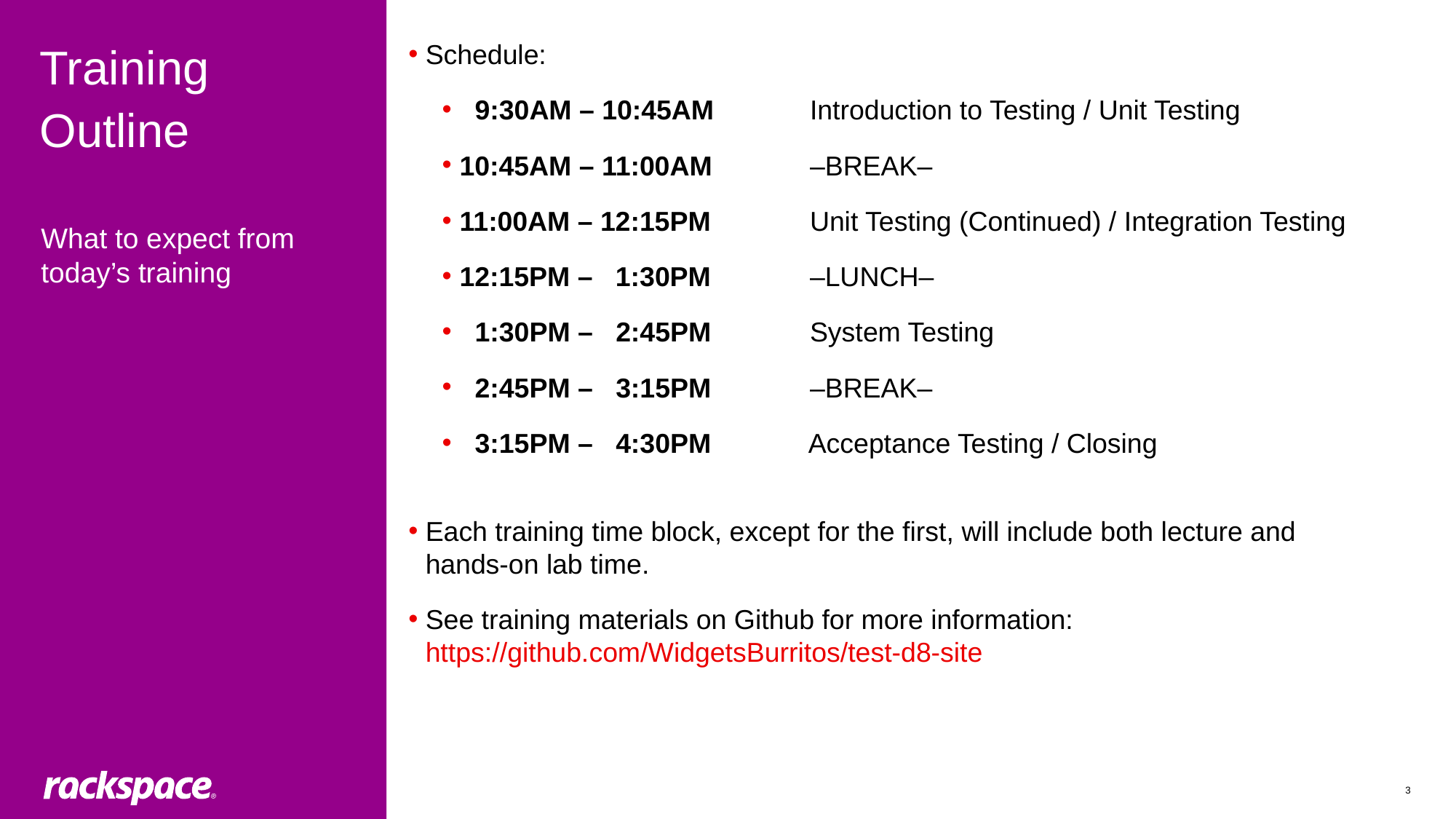

# Training Outline
Schedule:
  9:30AM – 10:45AM	   Introduction to Testing / Unit Testing
10:45AM – 11:00AM	   –BREAK–
11:00AM – 12:15PM	   Unit Testing (Continued) / Integration Testing
12:15PM –   1:30PM	   –LUNCH–
  1:30PM –   2:45PM	   System Testing
  2:45PM –   3:15PM	   –BREAK–
  3:15PM –   4:30PM	   Acceptance Testing / Closing
Each training time block, except for the first, will include both lecture and
hands-on lab time.
See training materials on Github for more information:
https://github.com/WidgetsBurritos/test-d8-site

What to expect from today’s training
3